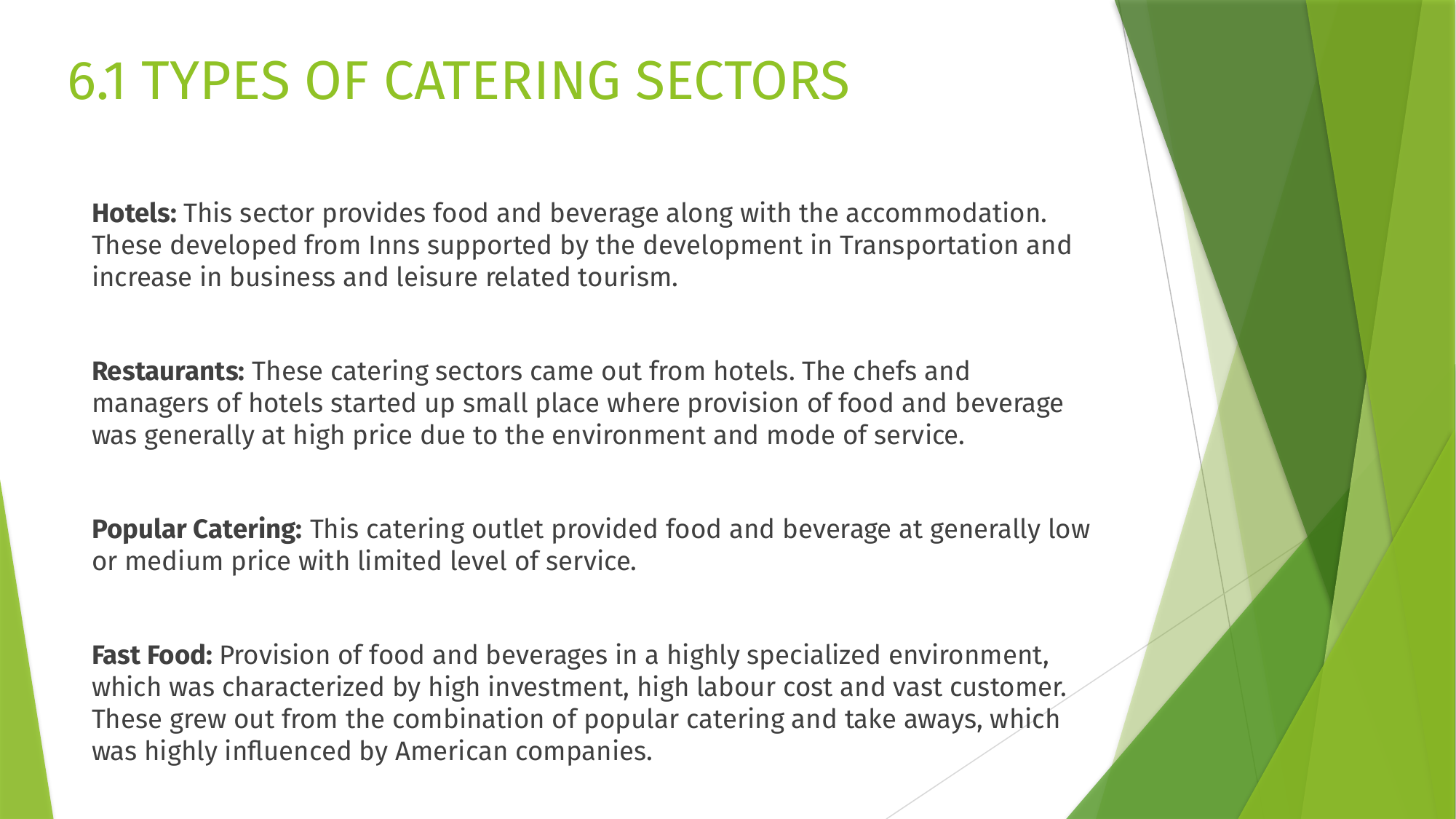

# 6.1 TYPES OF CATERING SECTORS
Hotels: This sector provides food and beverage along with the accommodation. These developed from Inns supported by the development in Transportation and increase in business and leisure related tourism.

Restaurants: These catering sectors came out from hotels. The chefs and managers of hotels started up small place where provision of food and beverage was generally at high price due to the environment and mode of service.

Popular Catering: This catering outlet provided food and beverage at generally low or medium price with limited level of service.

Fast Food: Provision of food and beverages in a highly specialized environment, which was characterized by high investment, high labour cost and vast customer. These grew out from the combination of popular catering and take aways, which was highly influenced by American companies.